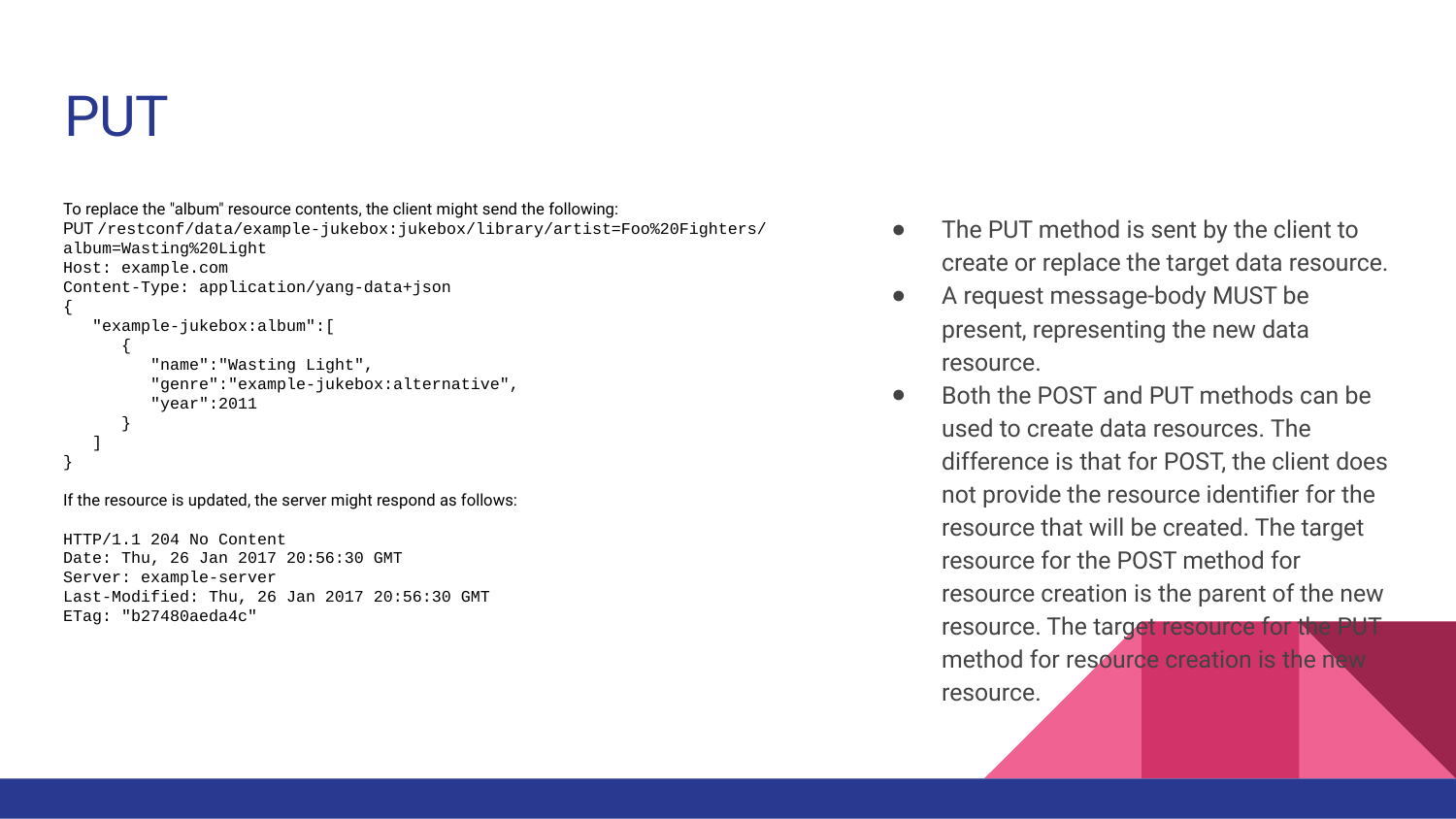

# PUT
To replace the "album" resource contents, the client might send the following:
PUT /restconf/data/example-jukebox:jukebox/library/artist=Foo%20Fighters/album=Wasting%20Light
Host: example.com
Content-Type: application/yang-data+json
{
   "example-jukebox:album":[
      {
         "name":"Wasting Light",
         "genre":"example-jukebox:alternative",
         "year":2011
      }
   ]
}

If the resource is updated, the server might respond as follows:

HTTP/1.1 204 No Content
Date: Thu, 26 Jan 2017 20:56:30 GMT
Server: example-server
Last-Modified: Thu, 26 Jan 2017 20:56:30 GMT
ETag: "b27480aeda4c"

The PUT method is sent by the client to create or replace the target data resource.
A request message-body MUST be present, representing the new data resource.
Both the POST and PUT methods can be used to create data resources. The difference is that for POST, the client does not provide the resource identifier for the resource that will be created. The target resource for the POST method for resource creation is the parent of the new resource. The target resource for the PUT method for resource creation is the new resource.